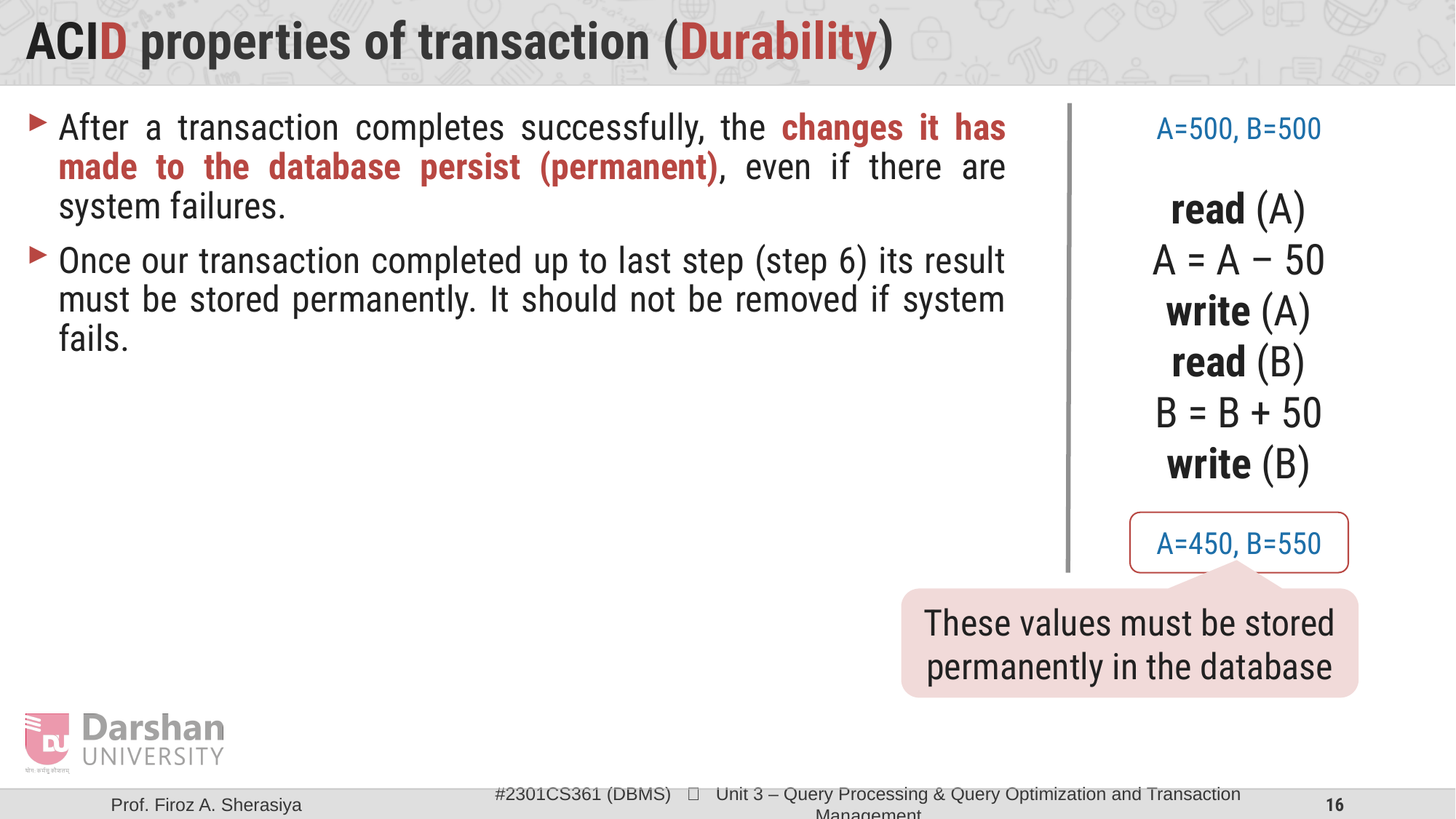

# ACID properties of transaction (Durability)
After a transaction completes successfully, the changes it has made to the database persist (permanent), even if there are system failures.
Once our transaction completed up to last step (step 6) its result must be stored permanently. It should not be removed if system fails.
A=500, B=500

read (A)
A = A – 50
write (A)
read (B)
B = B + 50
write (B)

A=450, B=550

These values must be stored permanently in the database